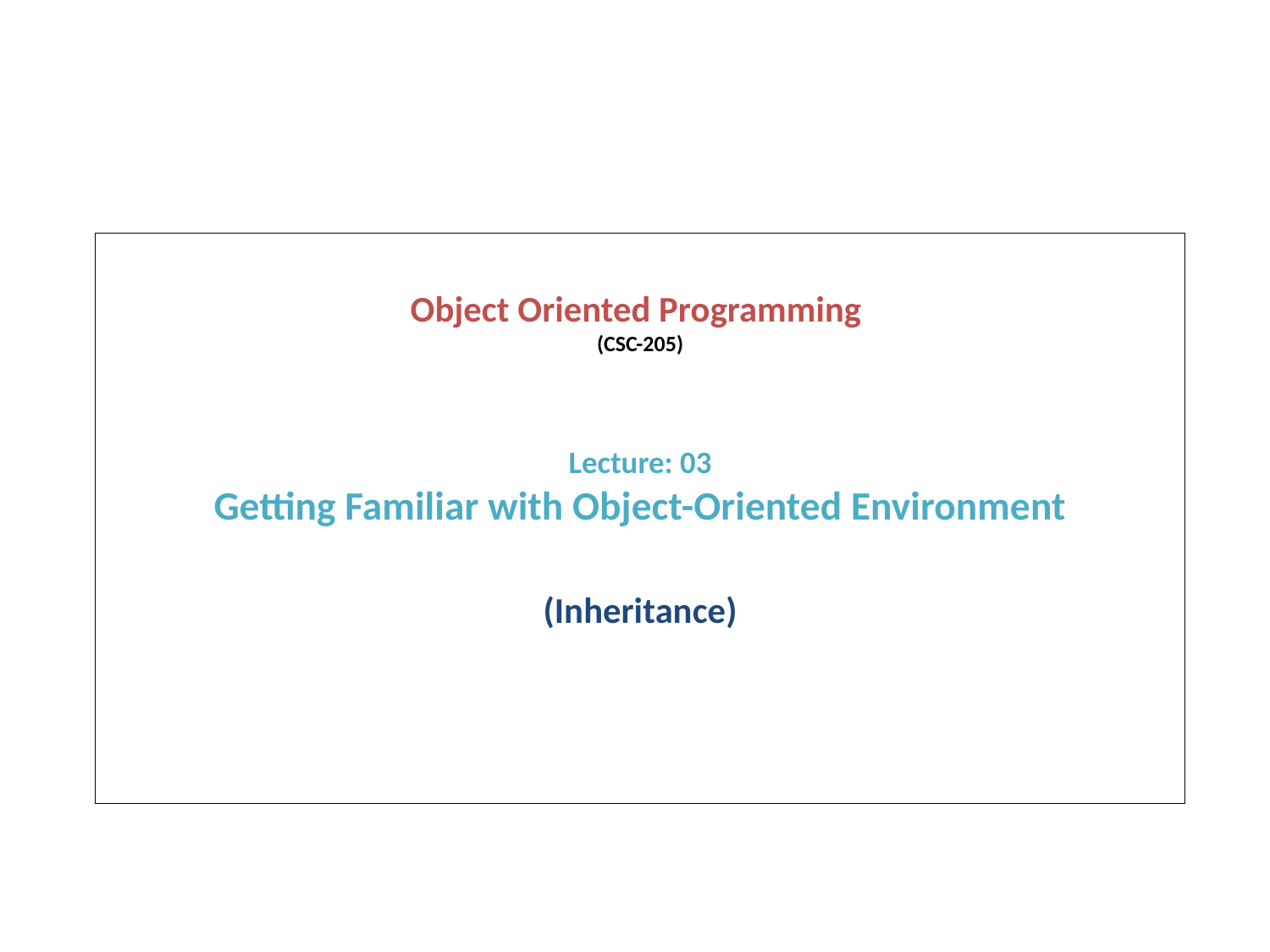

Object Oriented Programming
(CSC-205)
Lecture: 03
Getting Familiar with Object-Oriented Environment
(Inheritance)